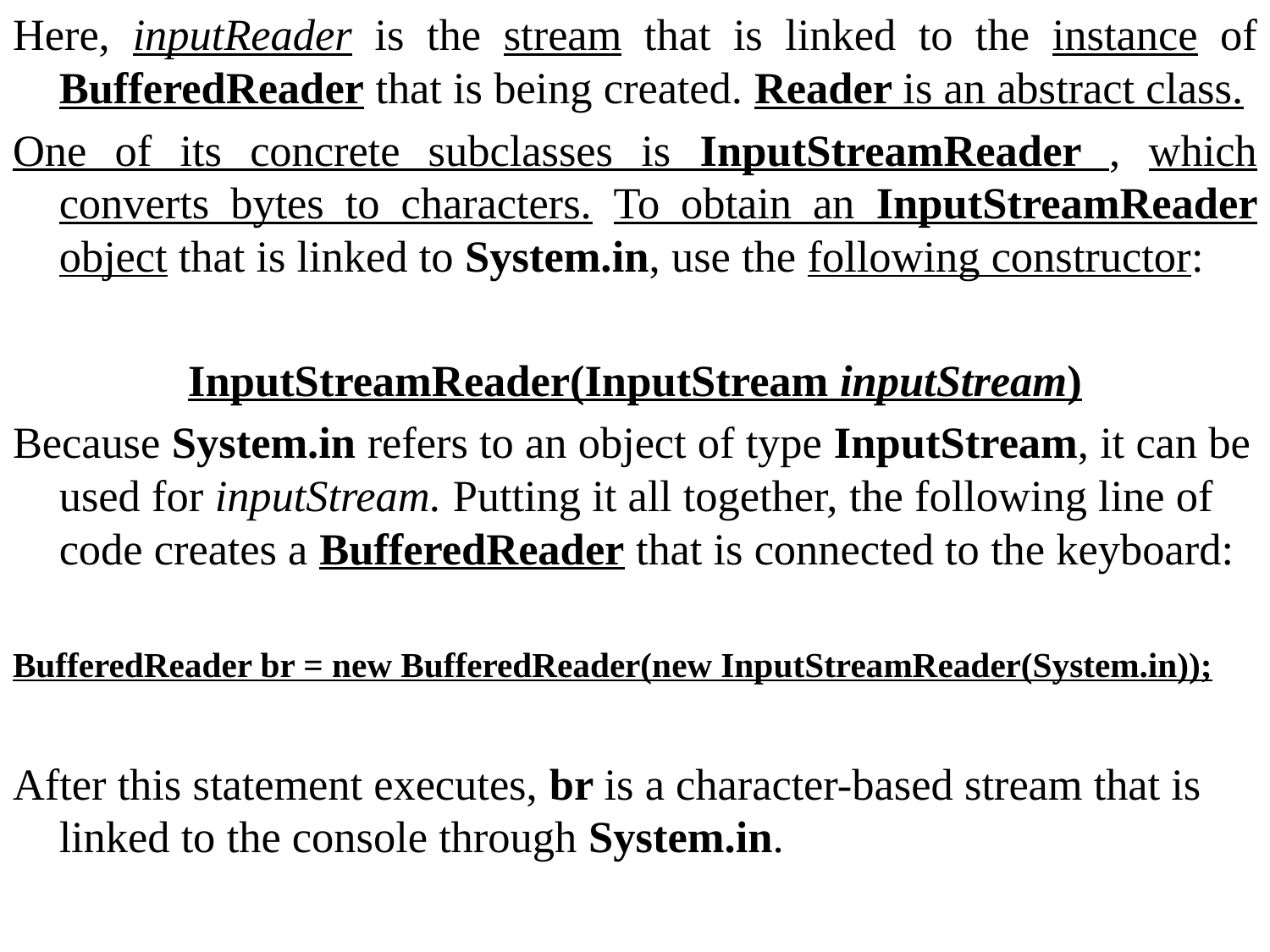

Here, inputReader is the stream that is linked to the instance of BufferedReader that is being created. Reader is an abstract class.
One of its concrete subclasses is InputStreamReader , which converts bytes to characters. To obtain an InputStreamReader object that is linked to System.in, use the following constructor:

InputStreamReader(InputStream inputStream)
Because System.in refers to an object of type InputStream, it can be used for inputStream. Putting it all together, the following line of code creates a BufferedReader that is connected to the keyboard:

BufferedReader br = new BufferedReader(new InputStreamReader(System.in));

After this statement executes, br is a character-based stream that is linked to the console through System.in.